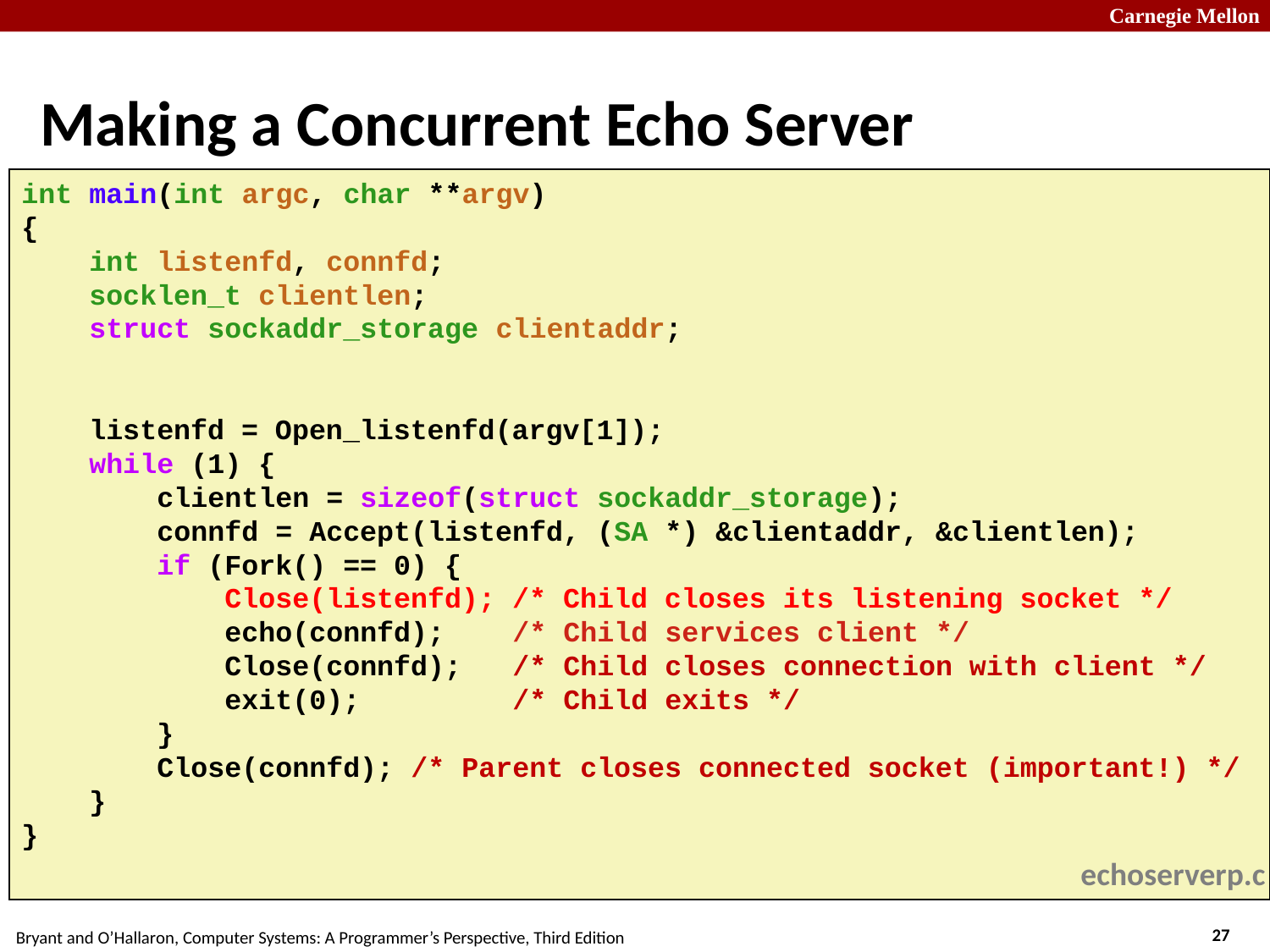

# Making a Concurrent Echo Server
int main(int argc, char **argv)
{
    int listenfd, connfd;
    socklen_t clientlen;
    struct sockaddr_storage clientaddr;

    Signal(SIGCHLD, sigchld_handler);
    listenfd = Open_listenfd(argv[1]);
    while (1) {
        clientlen = sizeof(struct sockaddr_storage);
        connfd = Accept(listenfd, (SA *) &clientaddr, &clientlen);
        if (Fork() == 0) {
            Close(listenfd); /* Child closes its listening socket */
            echo(connfd);    /* Child services client */
            Close(connfd);   /* Child closes connection with client */
            exit(0);         /* Child exits */
        }
        Close(connfd); /* Parent closes connected socket (important!) */
    }
}
echoserverp.c